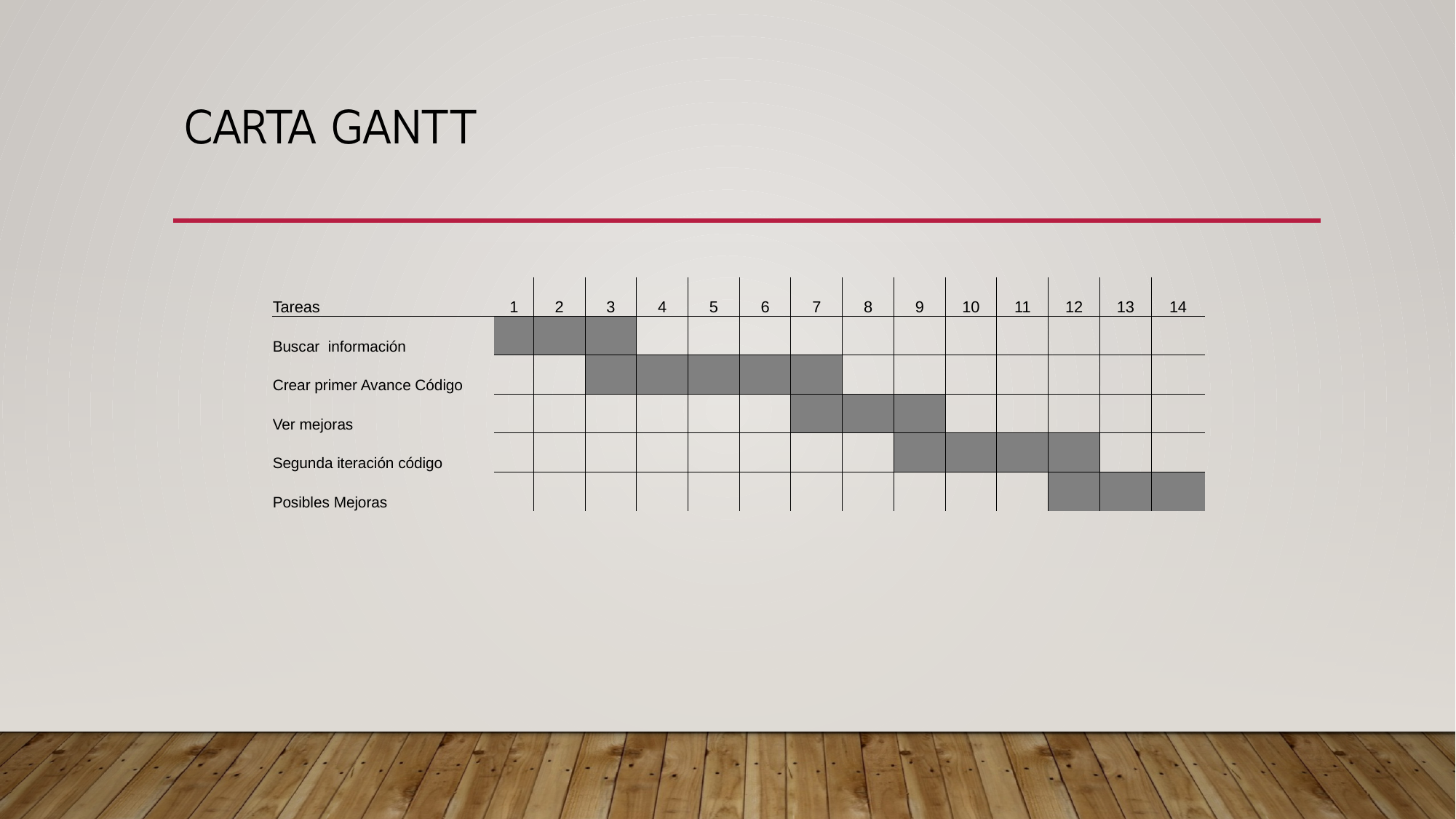

# Carta Gantt
| Tareas | 1 | 2 | 3 | 4 | 5 | 6 | 7 | 8 | 9 | 10 | 11 | 12 | 13 | 14 |
| --- | --- | --- | --- | --- | --- | --- | --- | --- | --- | --- | --- | --- | --- | --- |
| Buscar información |  |  |  |  |  |  |  |  |  |  |  |  |  |  |
| Crear primer Avance Código |  |  |  |  |  |  |  |  |  |  |  |  |  |  |
| Ver mejoras |  |  |  |  |  |  |  |  |  |  |  |  |  |  |
| Segunda iteración código |  |  |  |  |  |  |  |  |  |  |  |  |  |  |
| Posibles Mejoras |  |  |  |  |  |  |  |  |  |  |  |  |  |  |